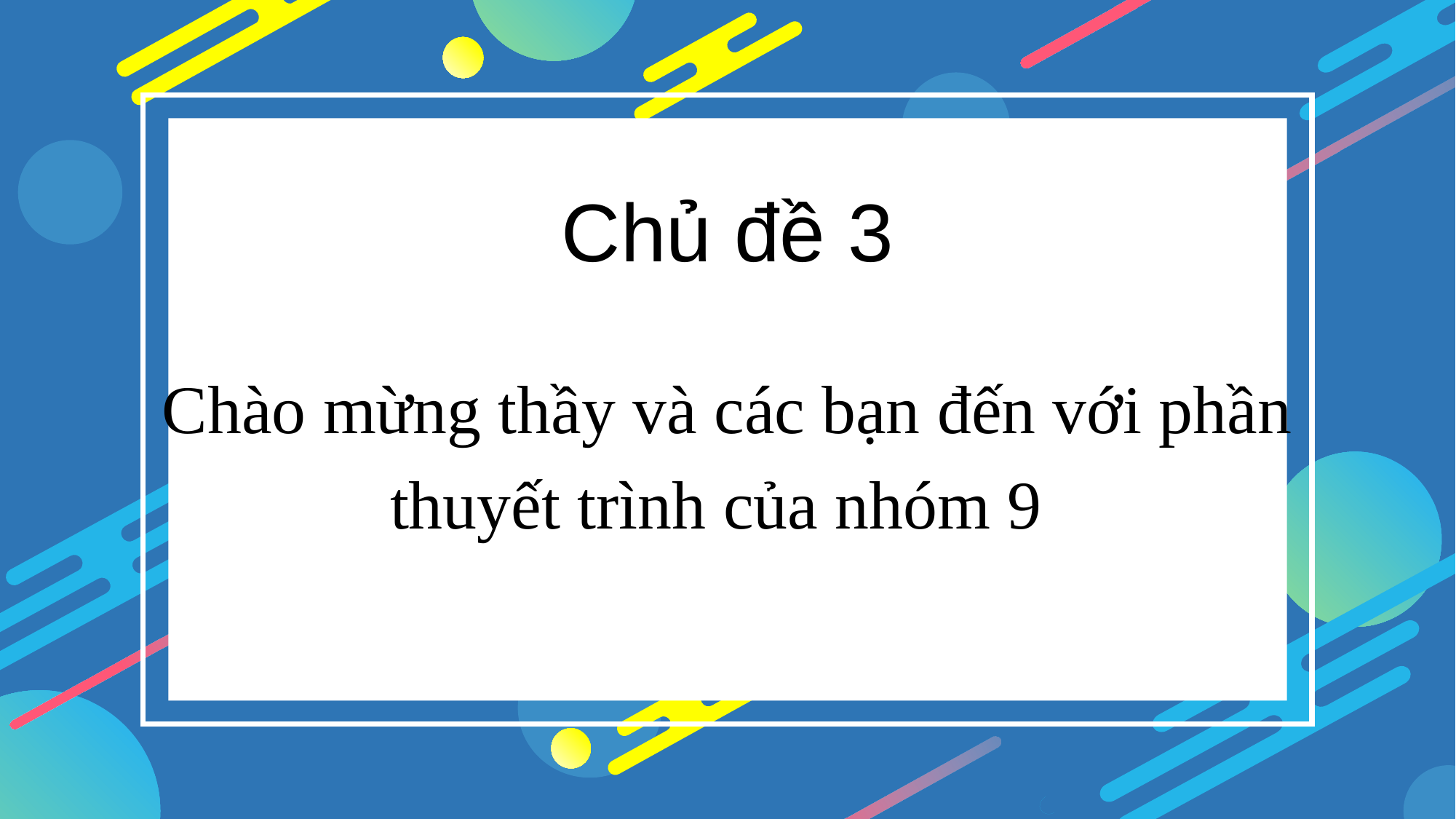

Chủ đề 3
Chào mừng thầy và các bạn đến với phần thuyết trình của nhóm 9